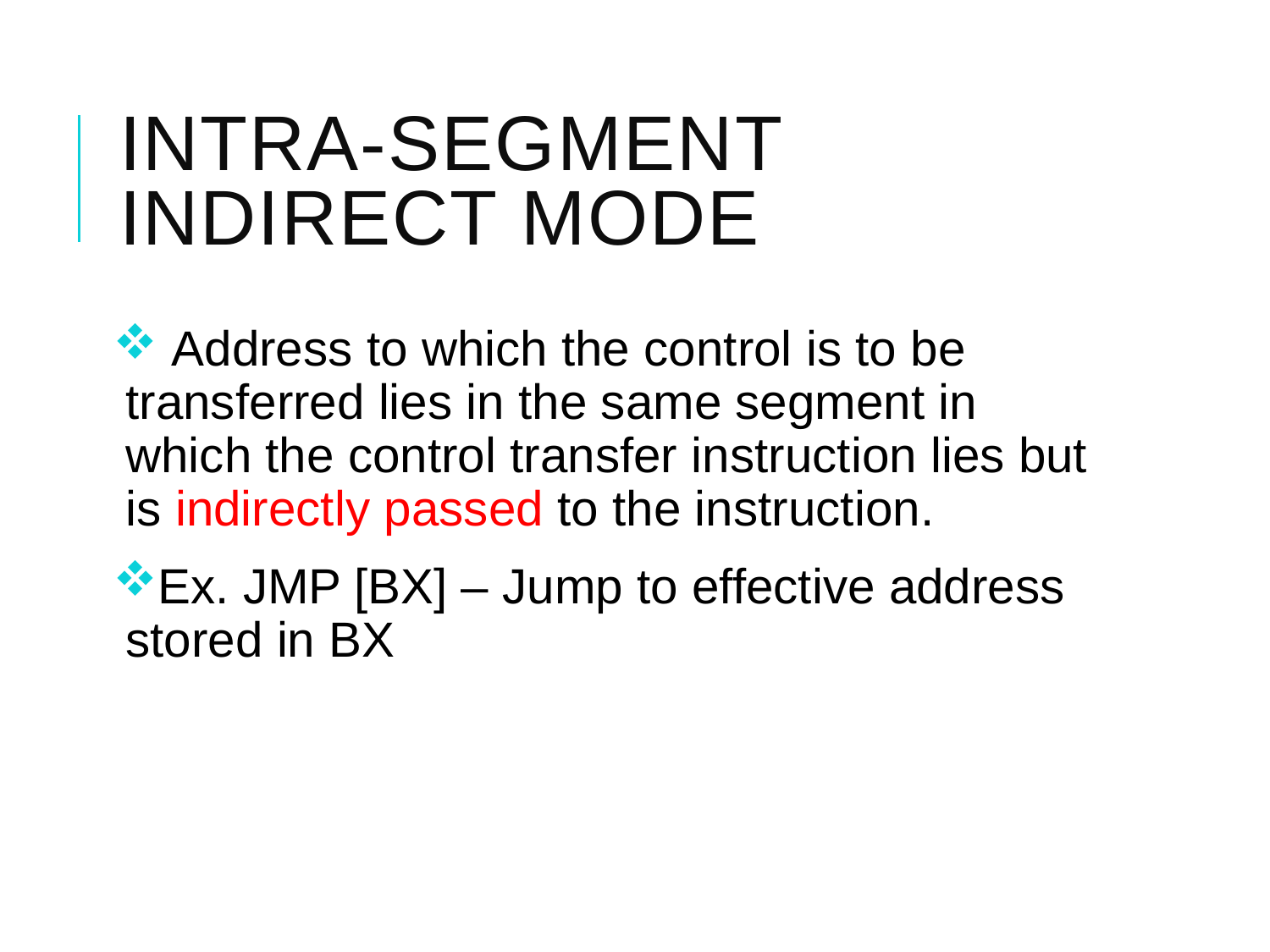

# Intra-segment indirect mode
 Address to which the control is to be transferred lies in the same segment in which the control transfer instruction lies but is indirectly passed to the instruction.
Ex. JMP [BX] – Jump to effective address stored in BX